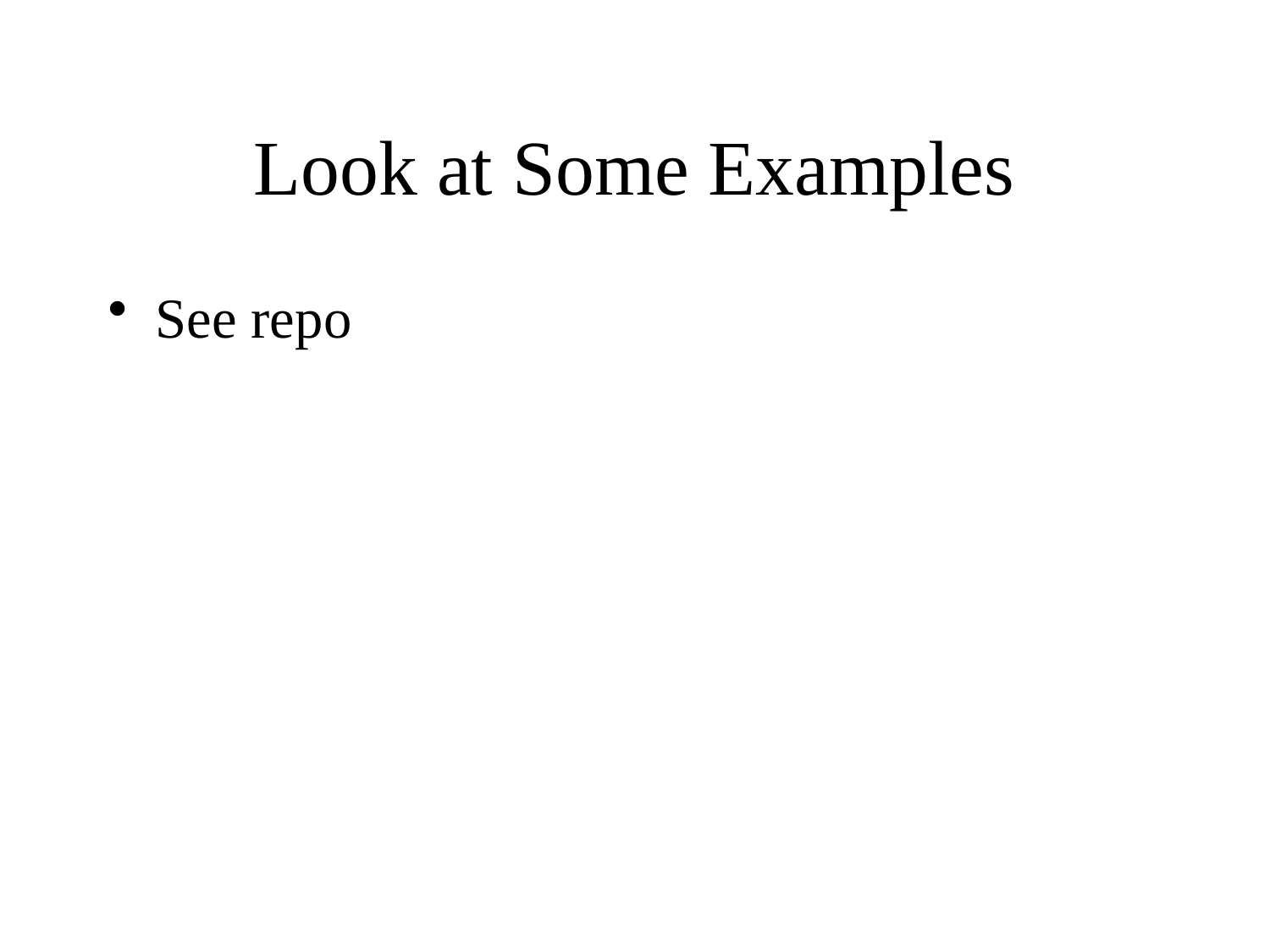

# Look at Some Examples
See repo